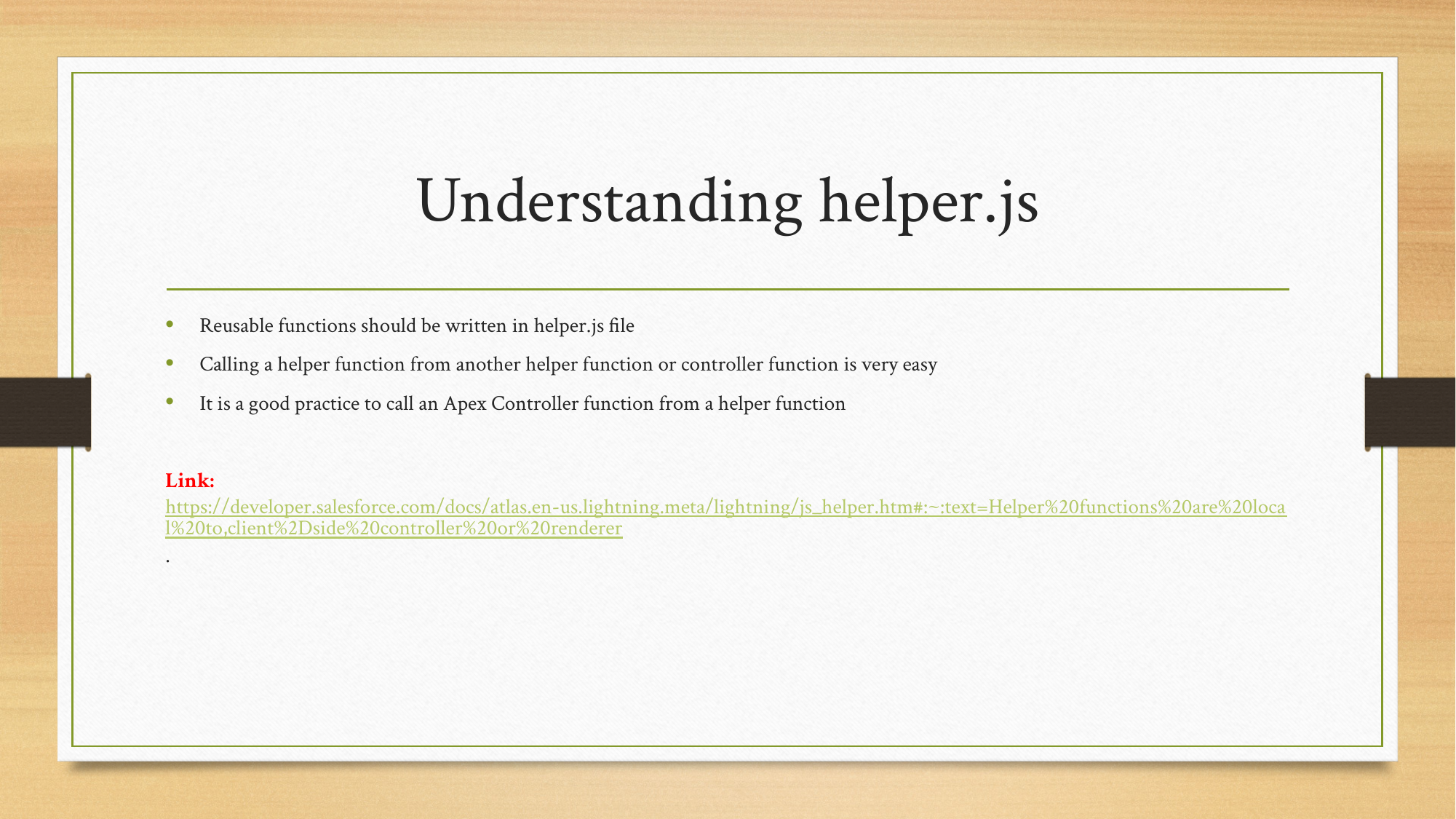

# Understanding helper.js
Reusable functions should be written in helper.js file
Calling a helper function from another helper function or controller function is very easy
It is a good practice to call an Apex Controller function from a helper function

Link: https://developer.salesforce.com/docs/atlas.en-us.lightning.meta/lightning/js_helper.htm#:~:text=Helper%20functions%20are%20local%20to,client%2Dside%20controller%20or%20renderer.